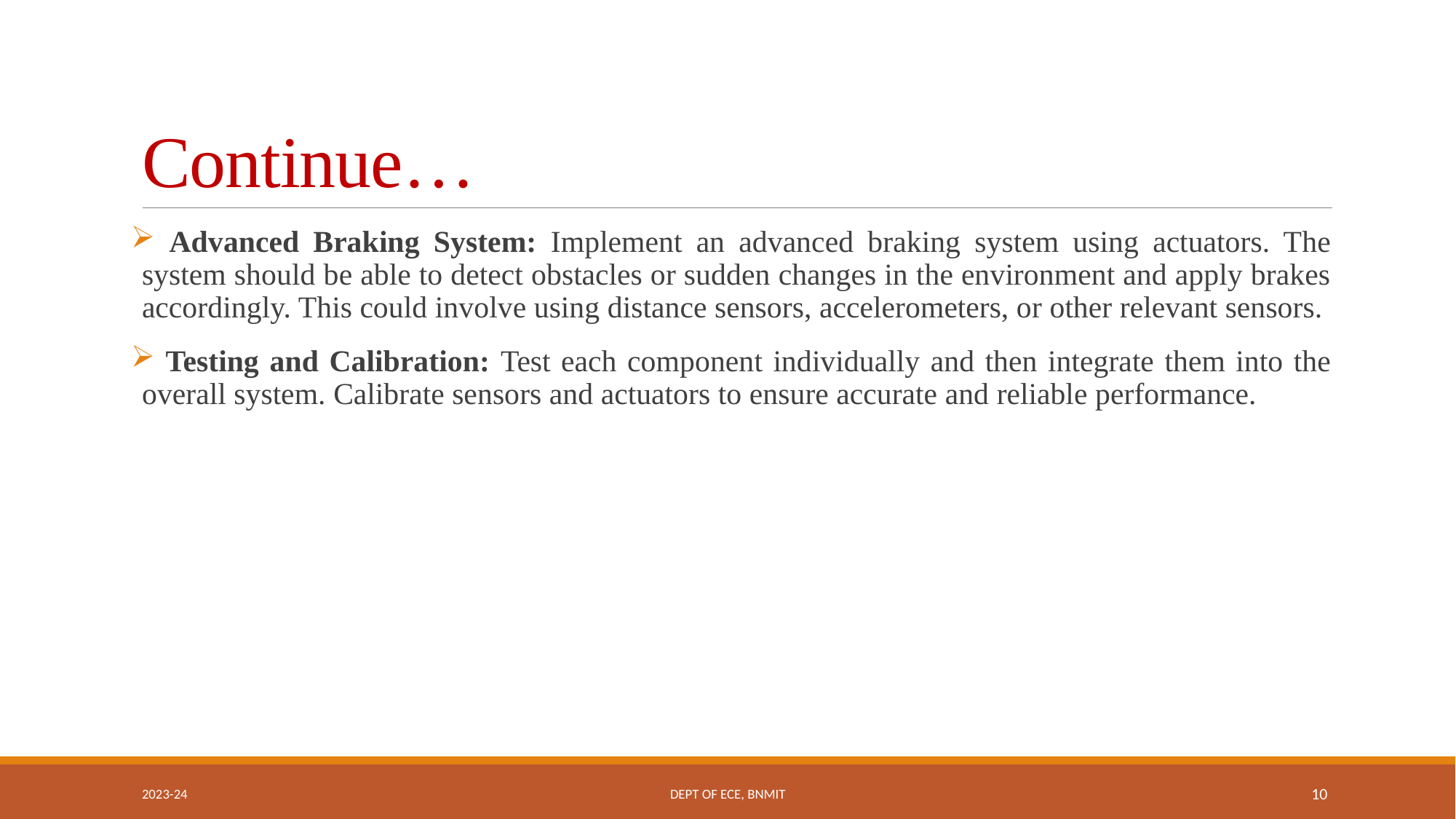

# Continue…
 Advanced Braking System: Implement an advanced braking system using actuators. The system should be able to detect obstacles or sudden changes in the environment and apply brakes accordingly. This could involve using distance sensors, accelerometers, or other relevant sensors.
 Testing and Calibration: Test each component individually and then integrate them into the overall system. Calibrate sensors and actuators to ensure accurate and reliable performance.
2023-24
DEPT OF ECE, BNMIT
10